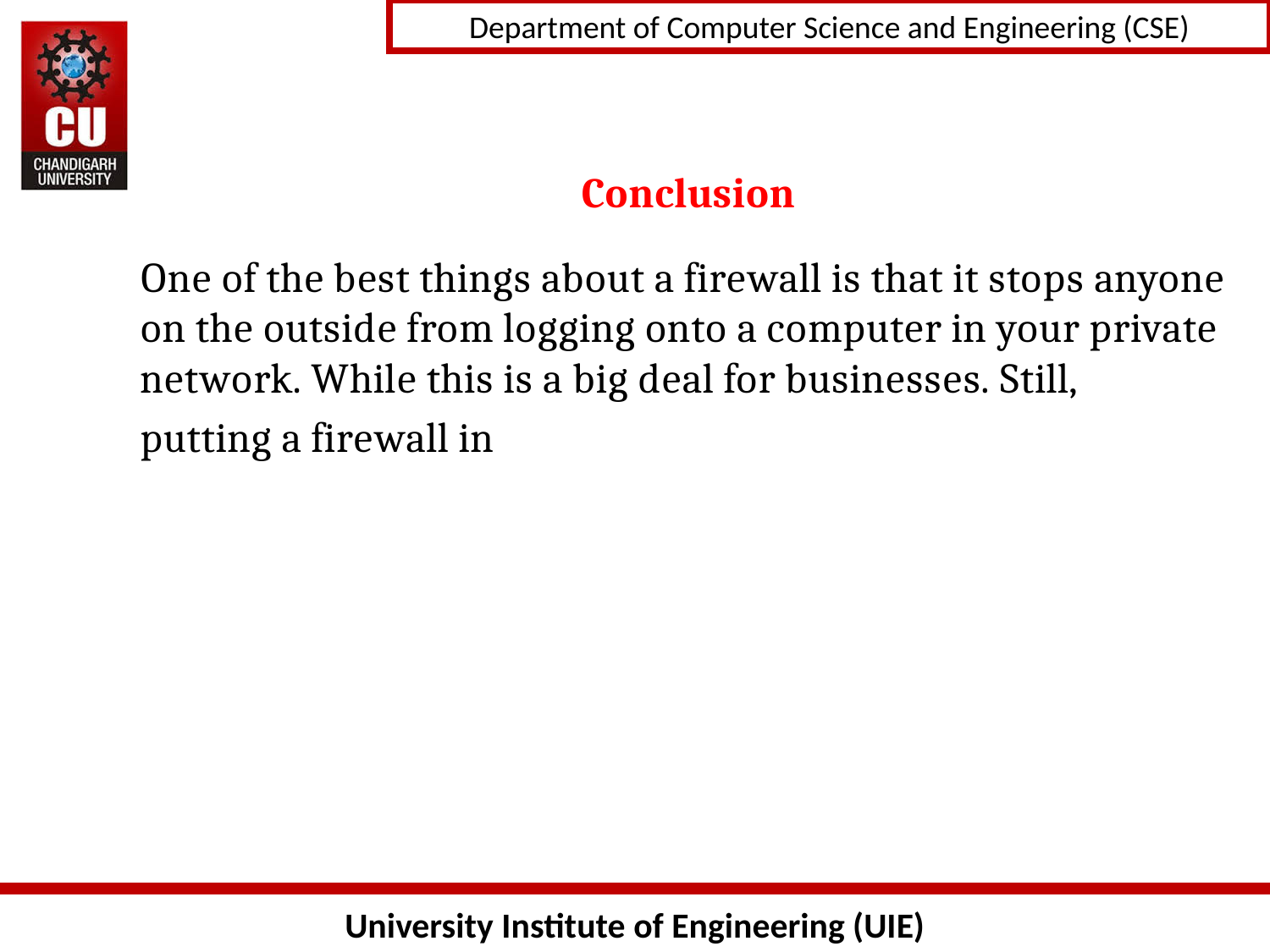

# Conclusion
One of the best things about a firewall is that it stops anyone on the outside from logging onto a computer in your private network. While this is a big deal for businesses. Still,
putting a firewall in